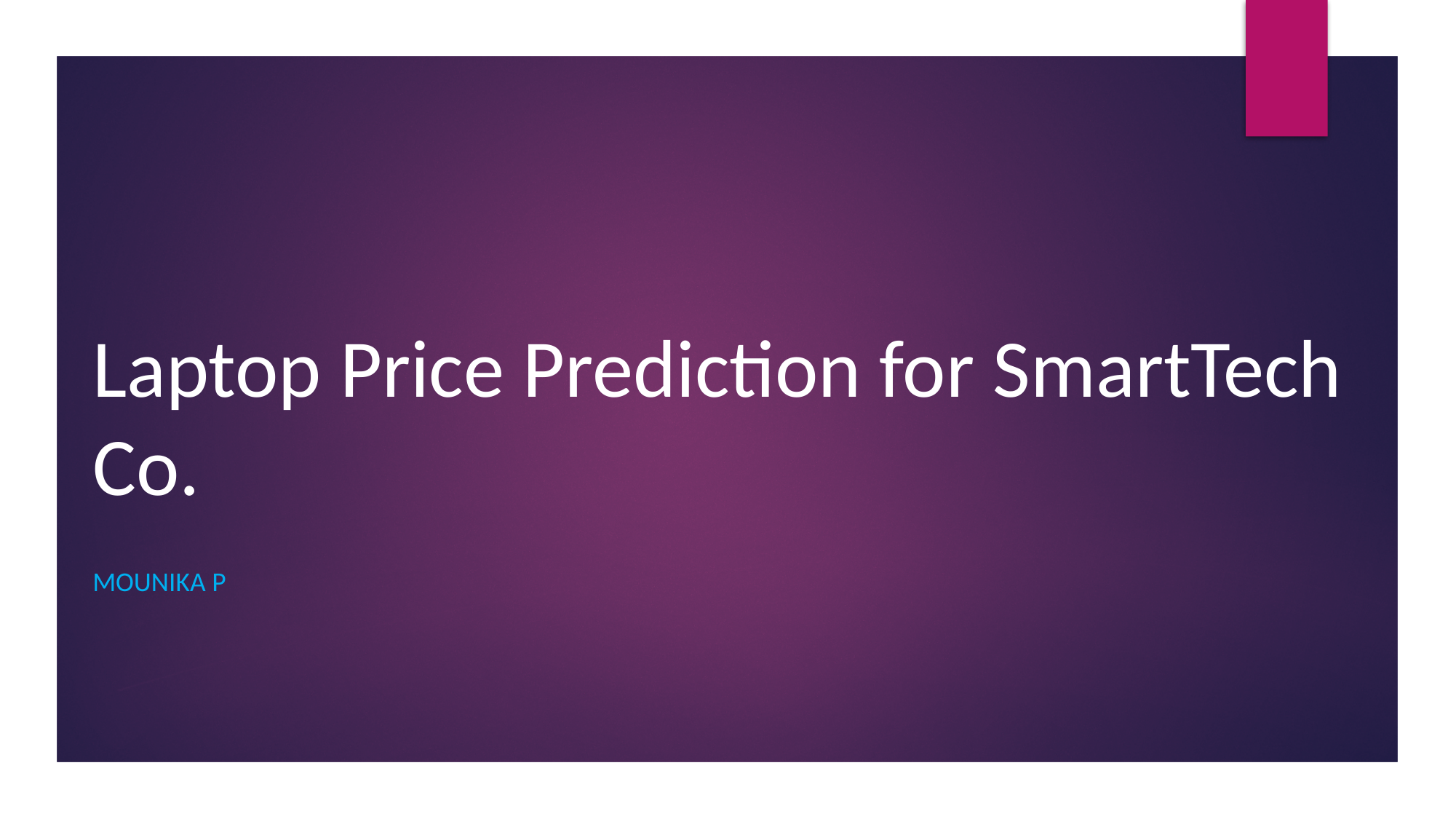

# Laptop Price Prediction for SmartTech Co.
Mounika P